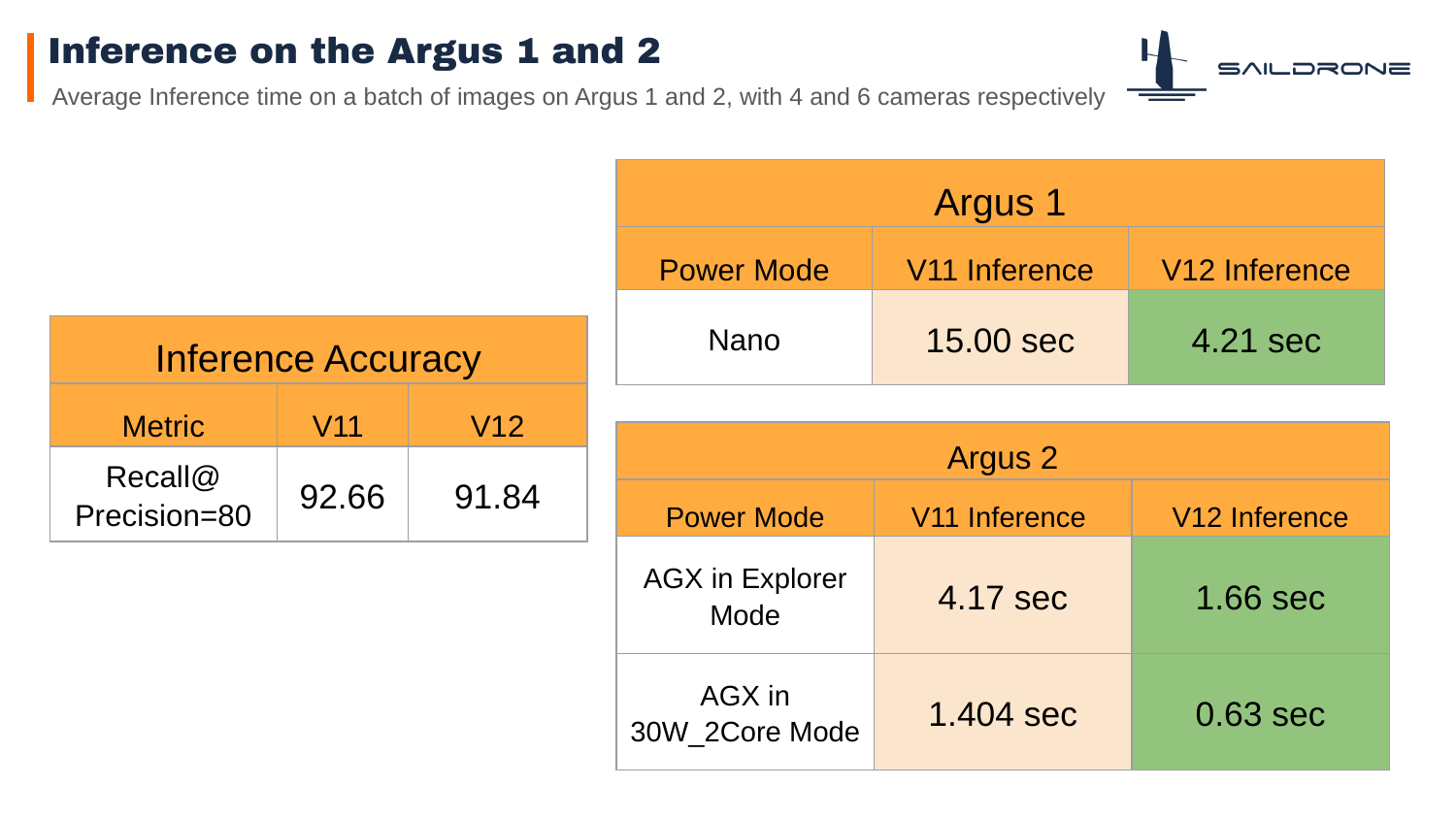

# Inference on the Argus 1 and 2
Average Inference time on a batch of images on Argus 1 and 2, with 4 and 6 cameras respectively
| Argus 1 |  |  |
| --- | --- | --- |
| Power Mode | V11 Inference | V12 Inference |
| Nano | 15.00 sec | 4.21 sec |
| Inference Accuracy |  |  |
| --- | --- | --- |
| Metric | V11 | V12 |
| Recall@ Precision=80 | 92.66 | 91.84 |
| Argus 2 |  |  |
| --- | --- | --- |
| Power Mode | V11 Inference | V12 Inference |
| AGX in Explorer Mode | 4.17 sec | 1.66 sec |
| AGX in 30W\_2Core Mode | 1.404 sec | 0.63 sec |